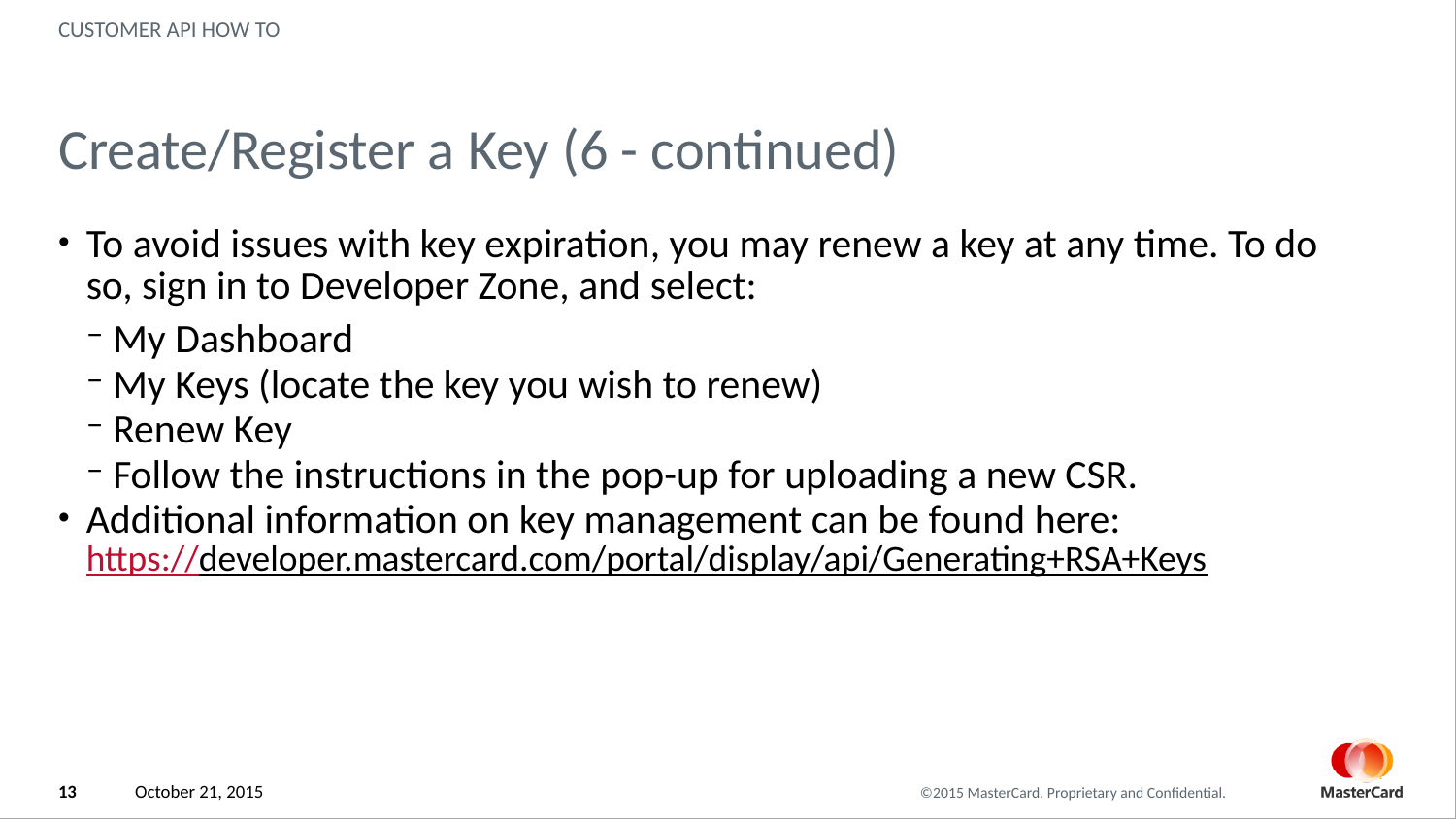

Customer API How To
# Create/Register a Key (6 - continued)
To avoid issues with key expiration, you may renew a key at any time. To do so, sign in to Developer Zone, and select:
My Dashboard
My Keys (locate the key you wish to renew)
Renew Key
Follow the instructions in the pop-up for uploading a new CSR.
Additional information on key management can be found here:
https://developer.mastercard.com/portal/display/api/Generating+RSA+Keys
13
October 21, 2015